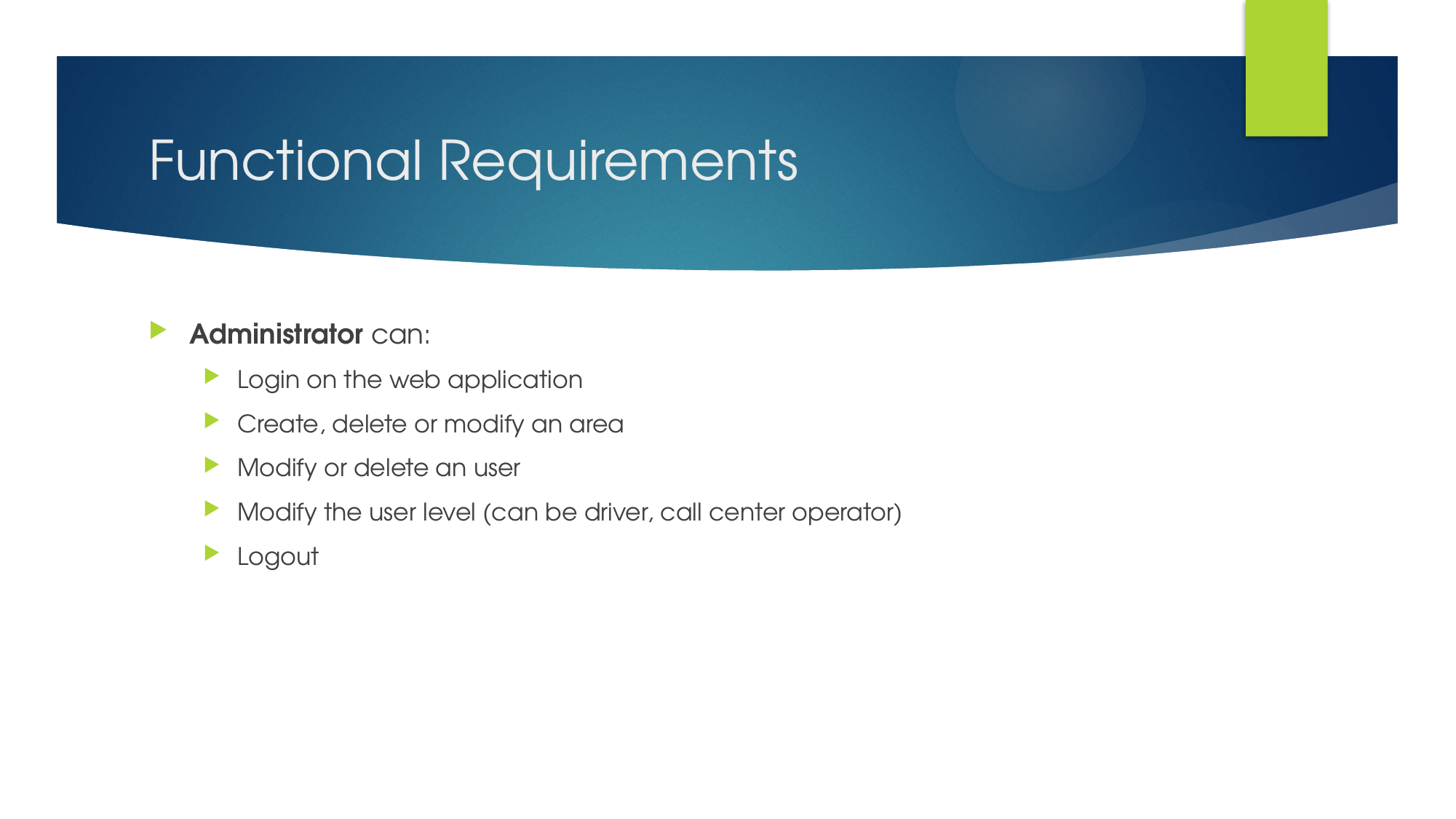

# Functional Requirements
Administrator can:
Login on the web application
Create, delete or modify an area
Modify or delete an user
Modify the user level (can be driver, call center operator)
Logout